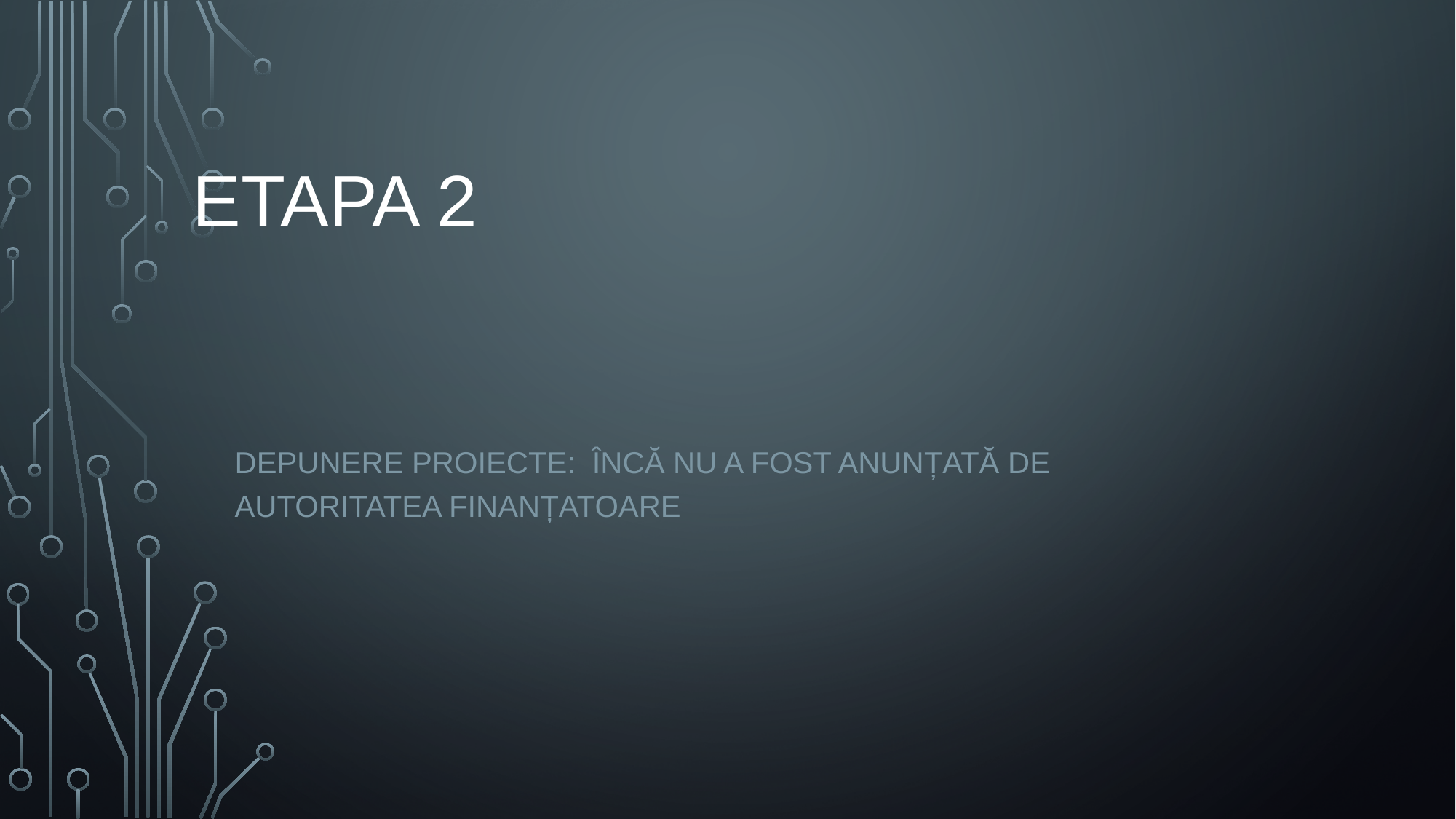

# Etapa 2
DEPUNERE PROIECTE:  încă nu a fost anunțată de autoritatea finanțatoare